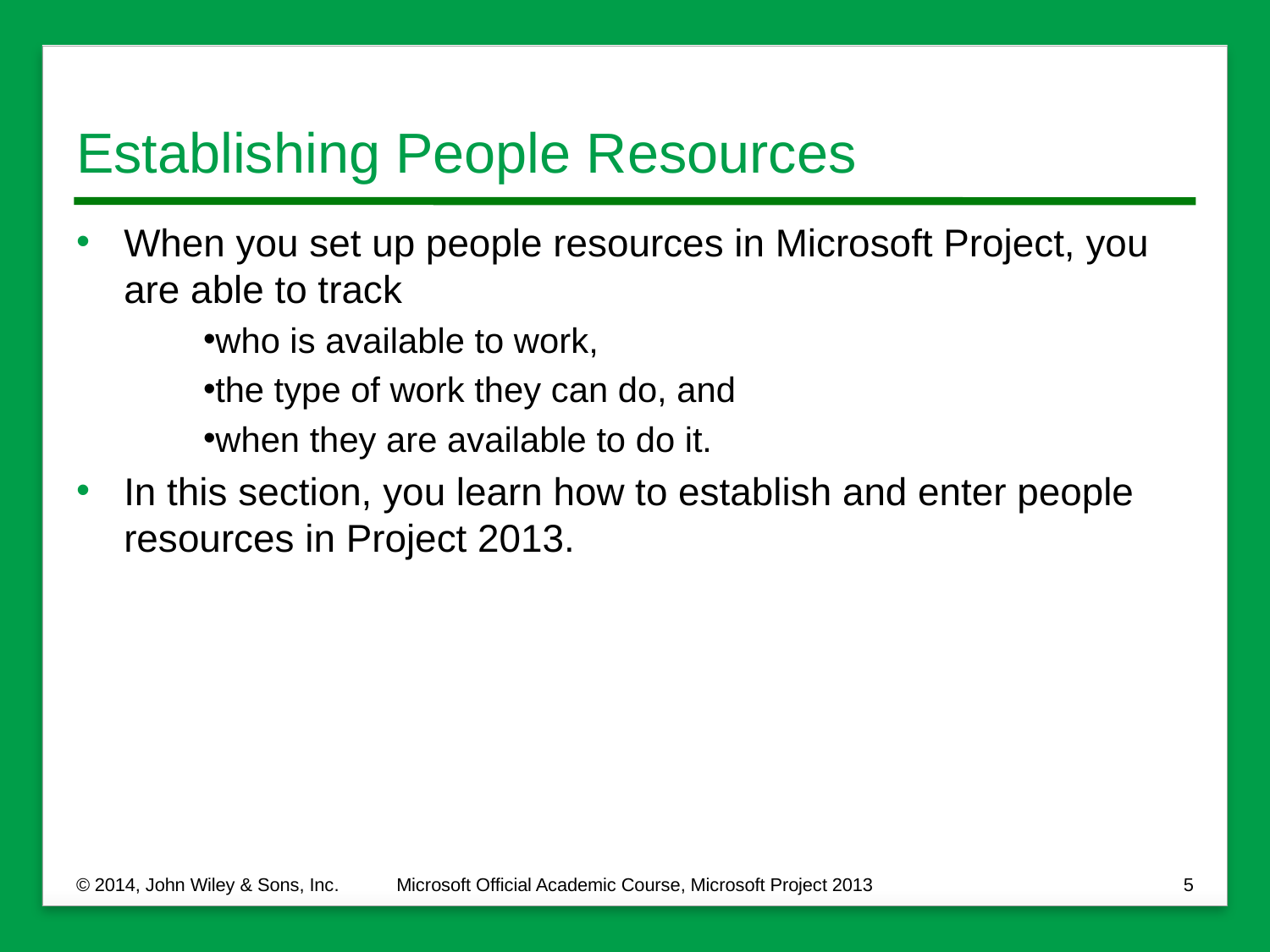

# Establishing People Resources
When you set up people resources in Microsoft Project, you are able to track
who is available to work,
the type of work they can do, and
when they are available to do it.
In this section, you learn how to establish and enter people resources in Project 2013.
© 2014, John Wiley & Sons, Inc.
Microsoft Official Academic Course, Microsoft Project 2013
5